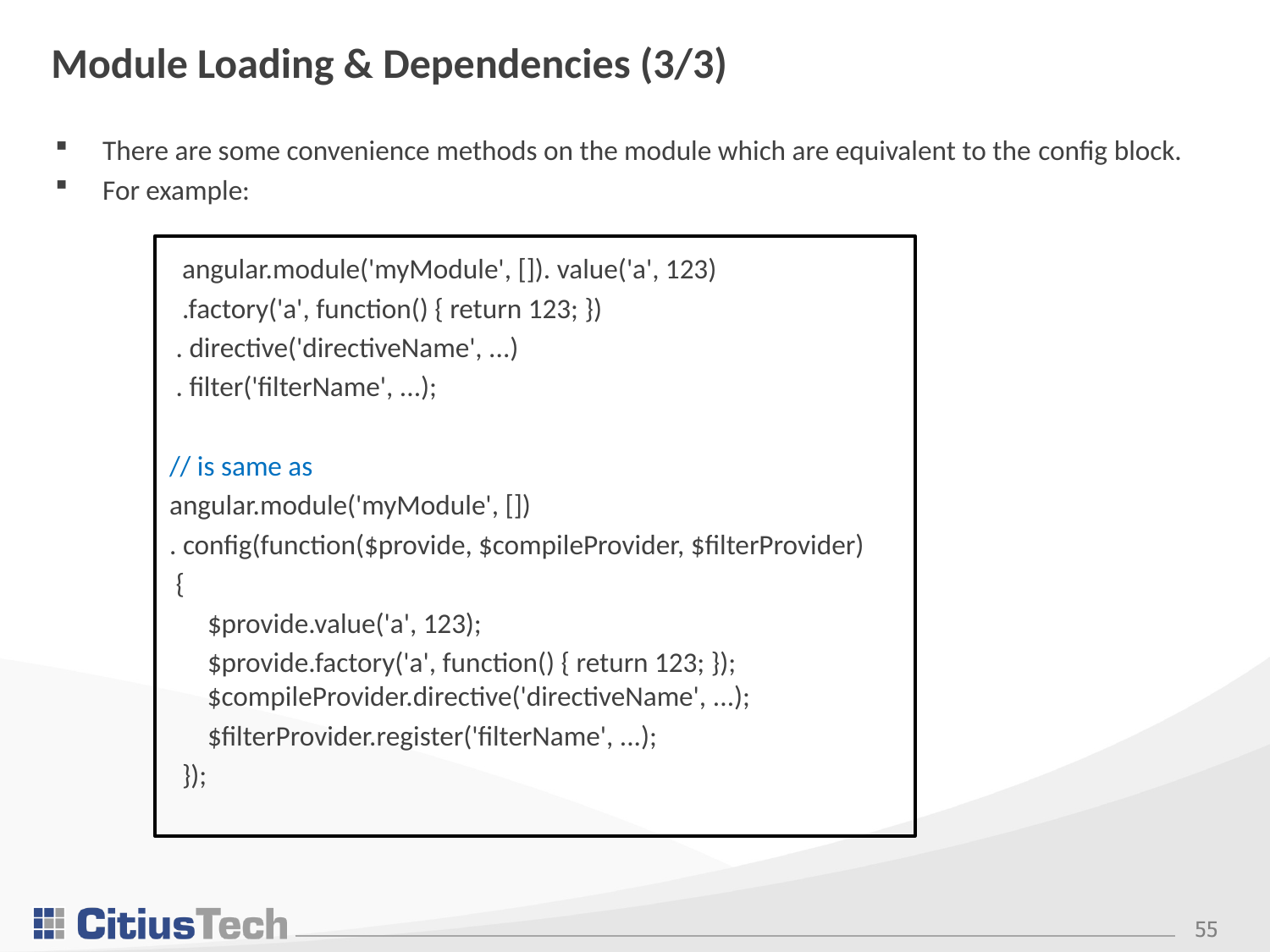

# Module Loading & Dependencies (3/3)
There are some convenience methods on the module which are equivalent to the config block.
For example:

	angular.module('myModule', []). value('a', 123)
                    .factory('a', function() { return 123; })
                   . directive('directiveName', ...)
                   . filter('filterName', ...);

                  // is same as
                  angular.module('myModule', [])
                  . config(function($provide, $compileProvider, $filterProvider)
                   {
                        $provide.value('a', 123);
                        $provide.factory('a', function() { return 123; }); 				  	    $compileProvider.directive('directiveName', ...);
                        $filterProvider.register('filterName', ...);
 	});